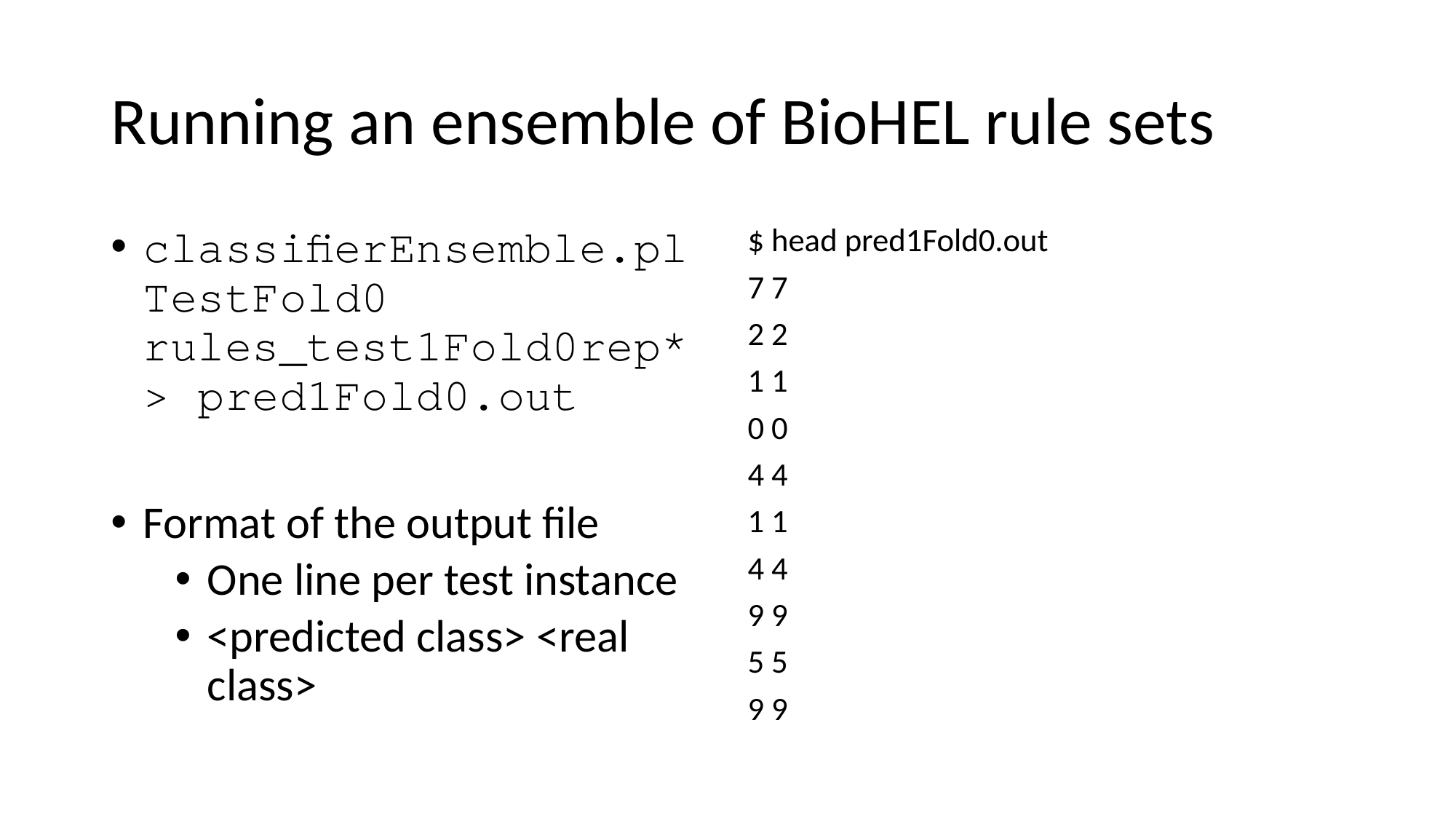

# Running an ensemble of BioHEL rule sets
classifierEnsemble.pl TestFold0 rules_test1Fold0rep* > pred1Fold0.out

Format of the output file
One line per test instance
<predicted class> <real class>
$ head pred1Fold0.out
7 7
2 2
1 1
0 0
4 4
1 1
4 4
9 9
5 5
9 9